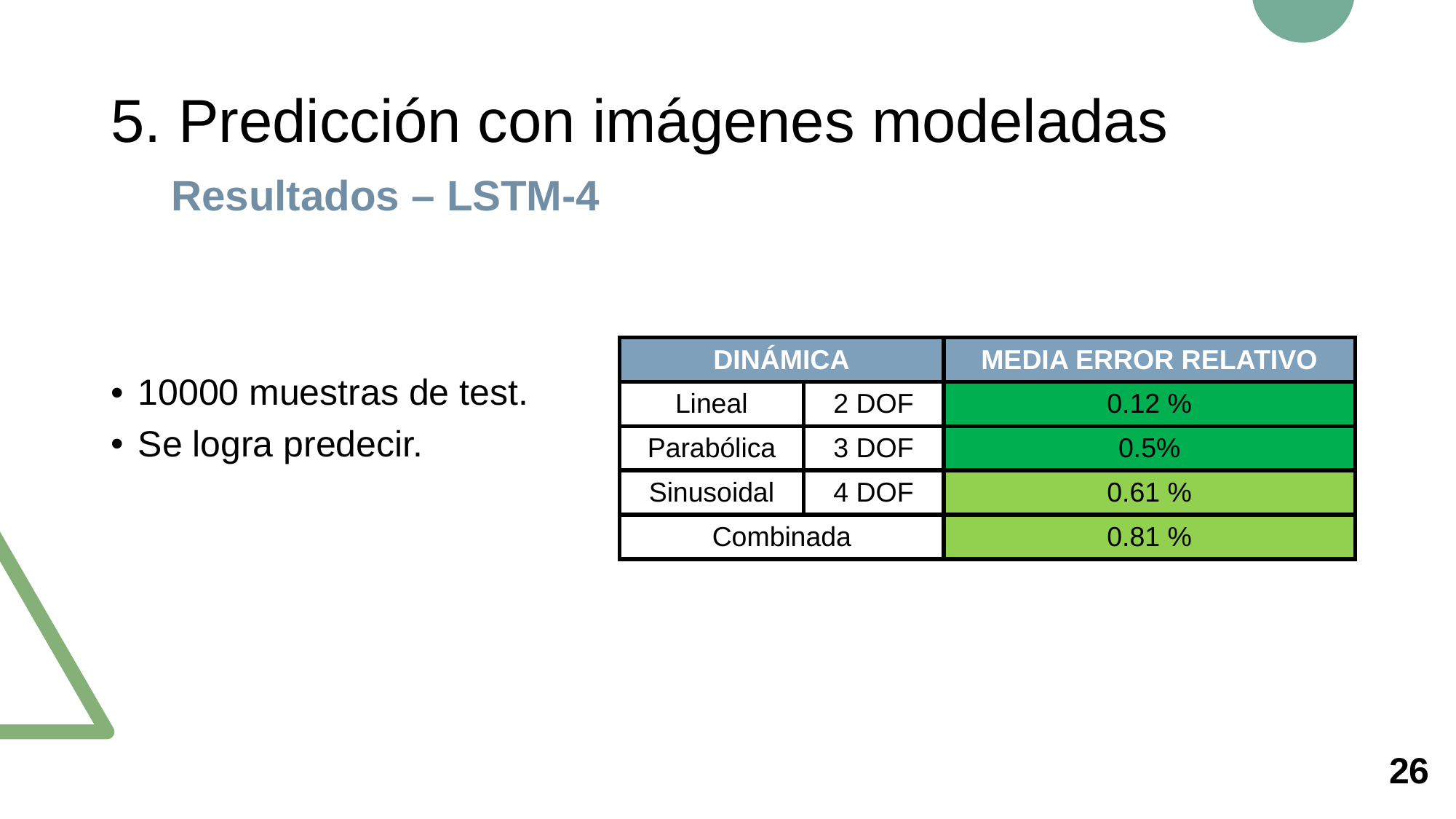

# 5. Predicción con imágenes modeladas
Resultados – LSTM-4
| DINÁMICA |  | MEDIA ERROR RELATIVO |
| --- | --- | --- |
| Lineal | 2 DOF | 0.12 % |
| Parabólica | 3 DOF | 0.5% |
| Sinusoidal | 4 DOF | 0.61 % |
| Combinada |  | 0.81 % |
10000 muestras de test.
Se logra predecir.
26